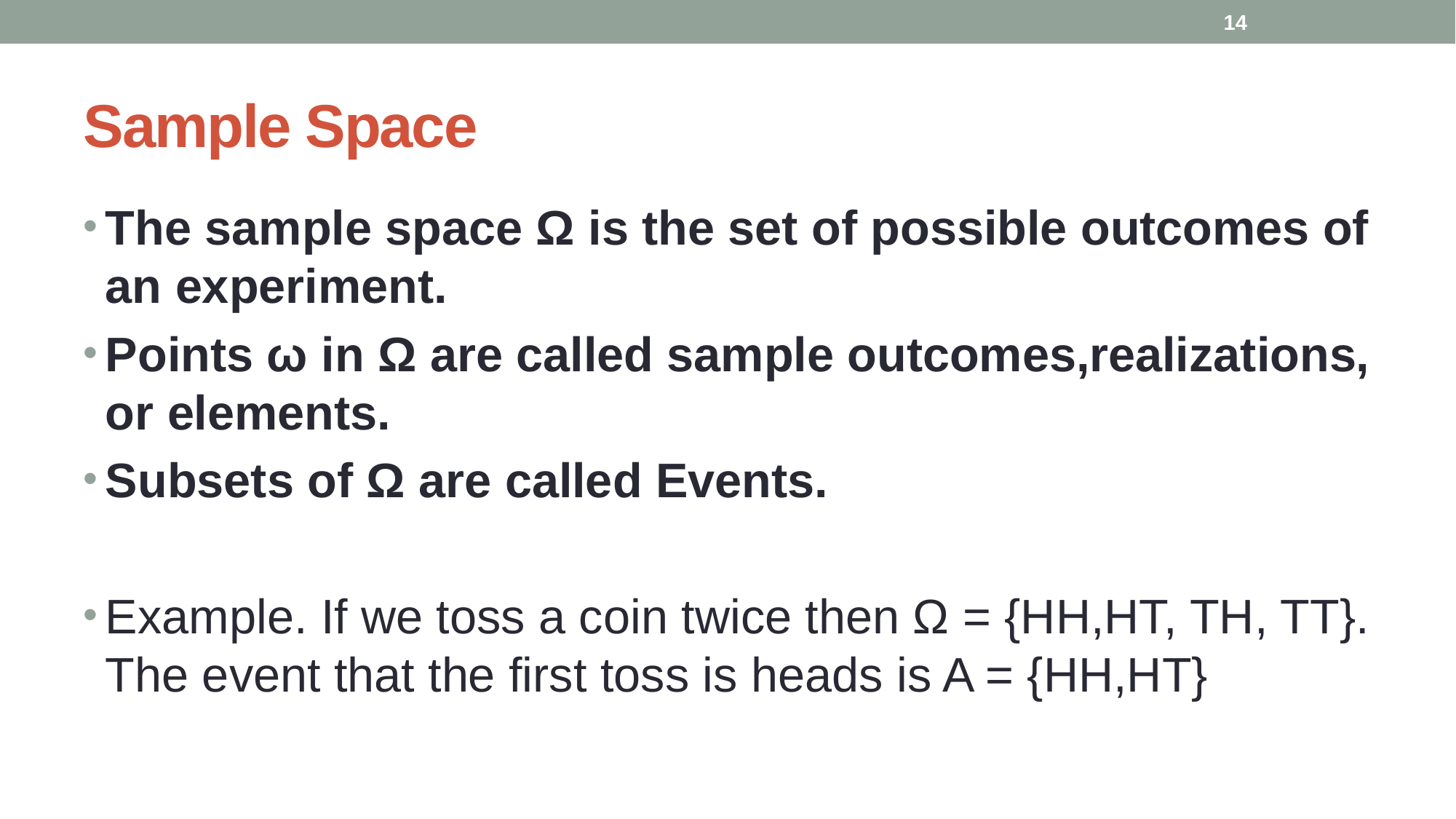

14
# Sample Space
The sample space Ω is the set of possible outcomes of an experiment.
Points ω in Ω are called sample outcomes,realizations, or elements.
Subsets of Ω are called Events.

Example. If we toss a coin twice then Ω = {HH,HT, TH, TT}. The event that the first toss is heads is A = {HH,HT}